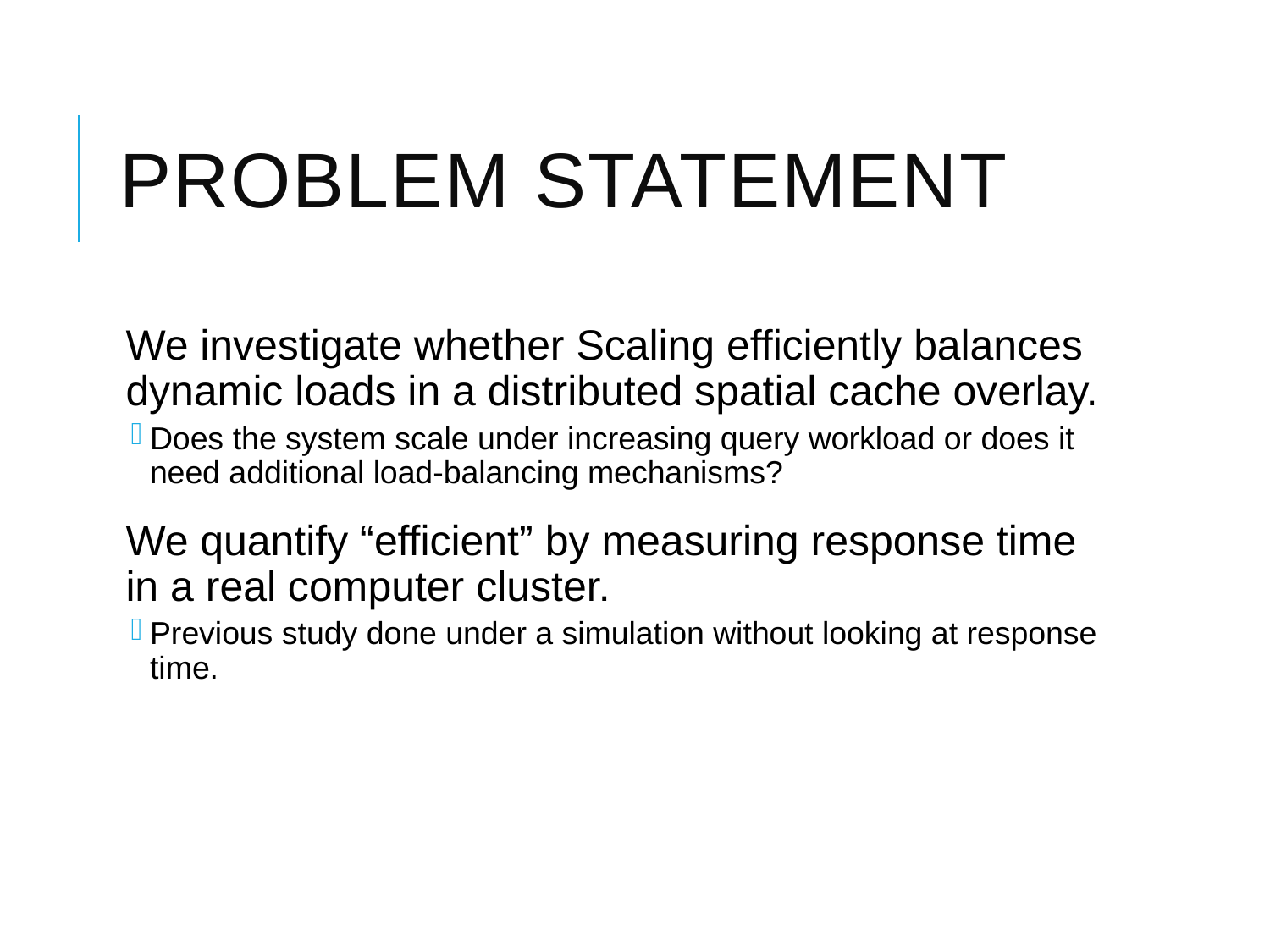

# Problem Statement
We investigate whether Scaling efficiently balances dynamic loads in a distributed spatial cache overlay.
Does the system scale under increasing query workload or does it need additional load-balancing mechanisms?
We quantify “efficient” by measuring response time in a real computer cluster.
Previous study done under a simulation without looking at response time.